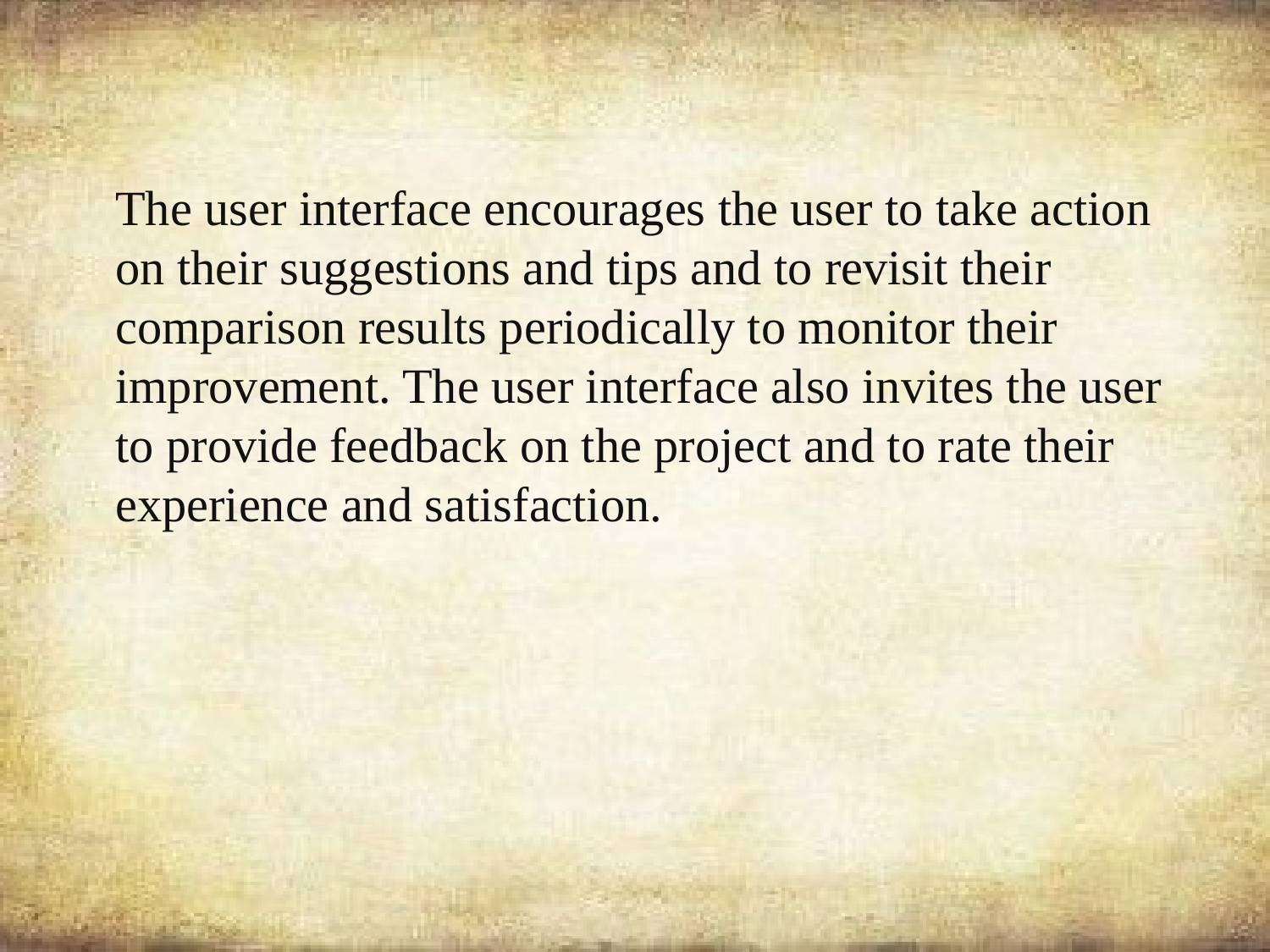

The user interface encourages the user to take action
on their suggestions and tips and to revisit their
comparison results periodically to monitor their
improvement. The user interface also invites the user
to provide feedback on the project and to rate their
experience and satisfaction.